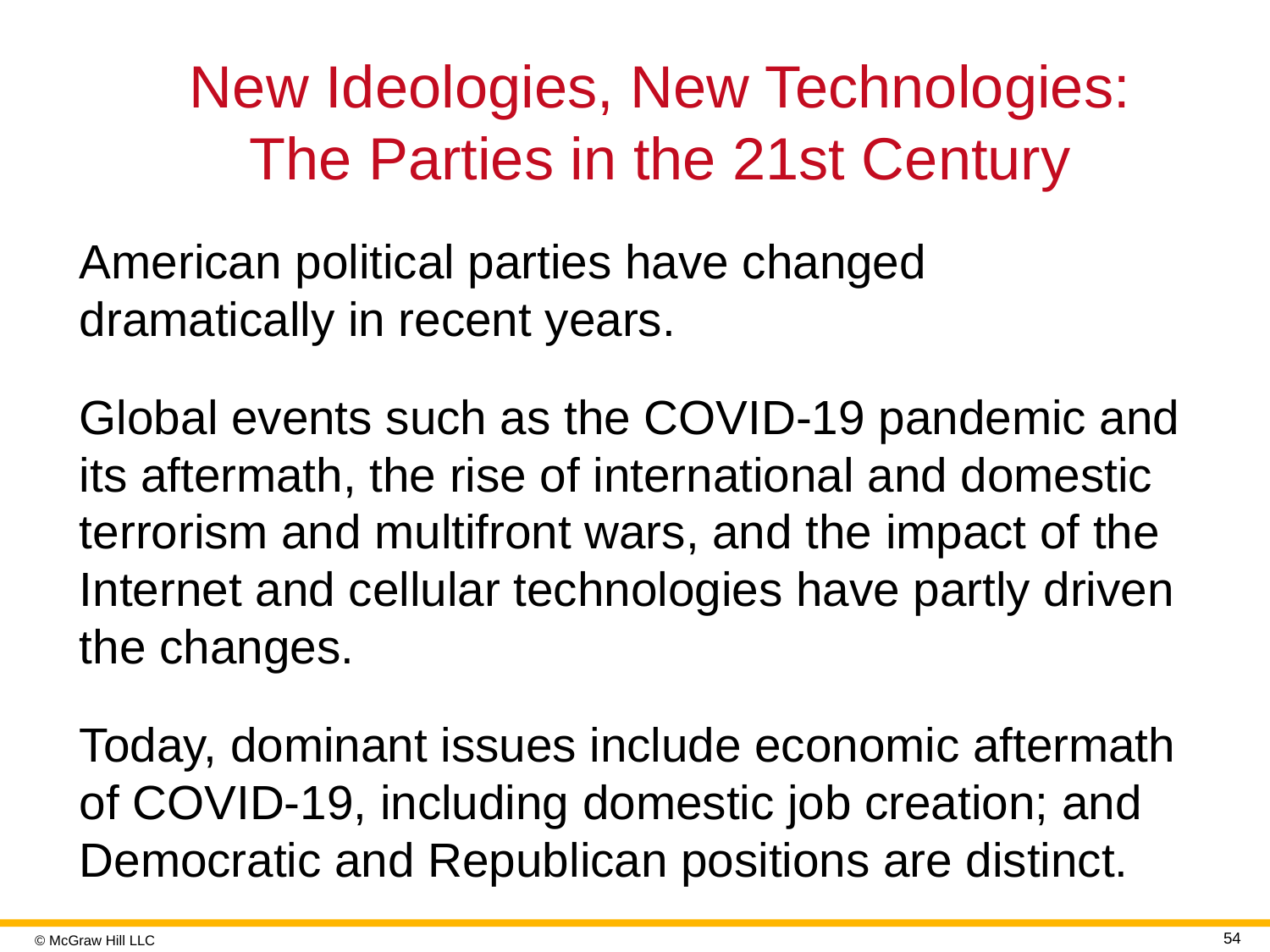

# New Ideologies, New Technologies: The Parties in the 21st Century
American political parties have changed dramatically in recent years.
Global events such as the COVID-19 pandemic and its aftermath, the rise of international and domestic terrorism and multifront wars, and the impact of the Internet and cellular technologies have partly driven the changes.
Today, dominant issues include economic aftermath of COVID-19, including domestic job creation; and Democratic and Republican positions are distinct.
54